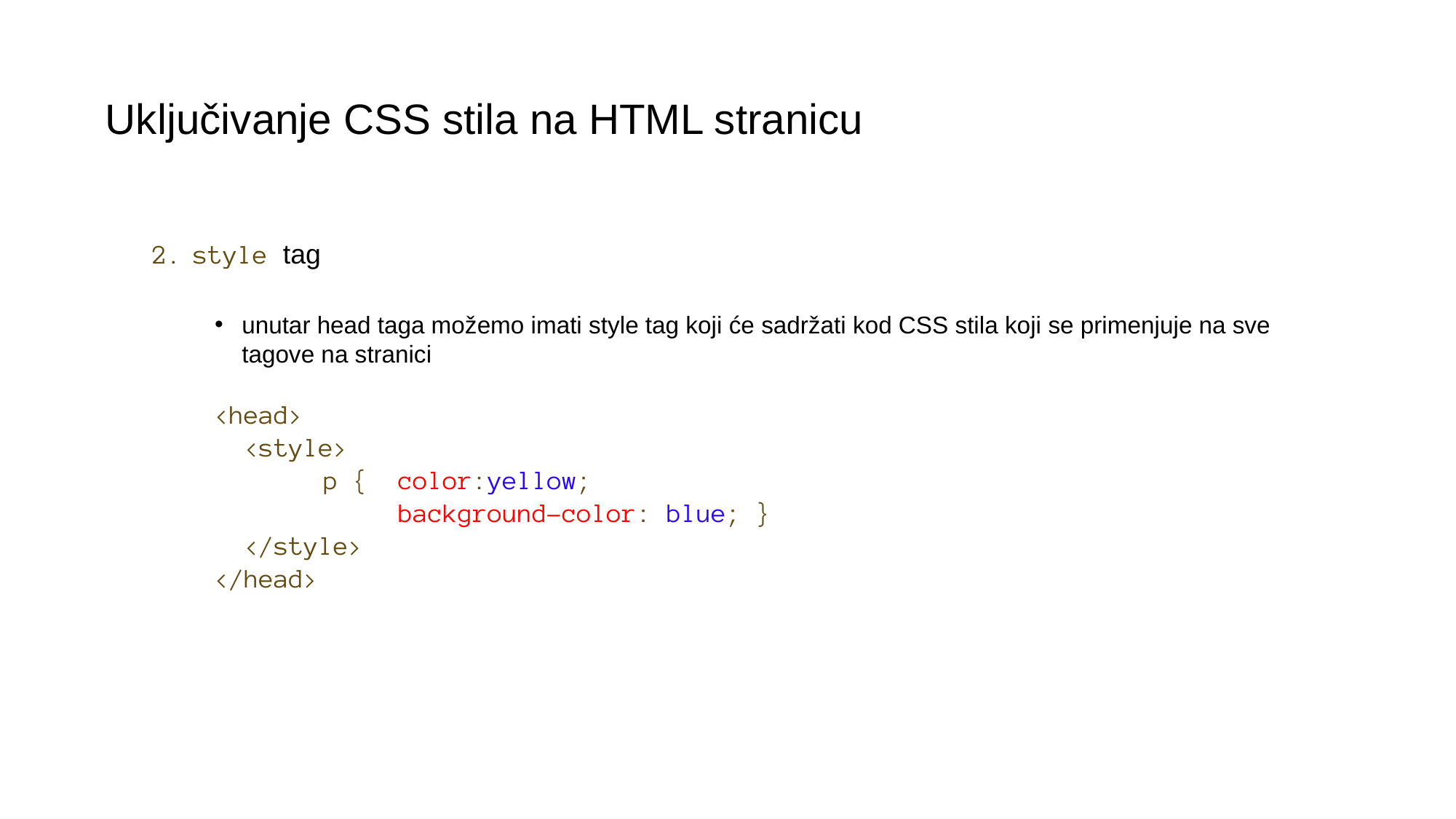

Uključivanje CSS stila na HTML stranicu

style tag

unutar head taga možemo imati style tag koji će sadržati kod CSS stila koji se primenjuje na sve tagove na stranici

	<head>
	  <style>
		p {  color:yellow;
		     background-color: blue; }
	  </style>
	</head>